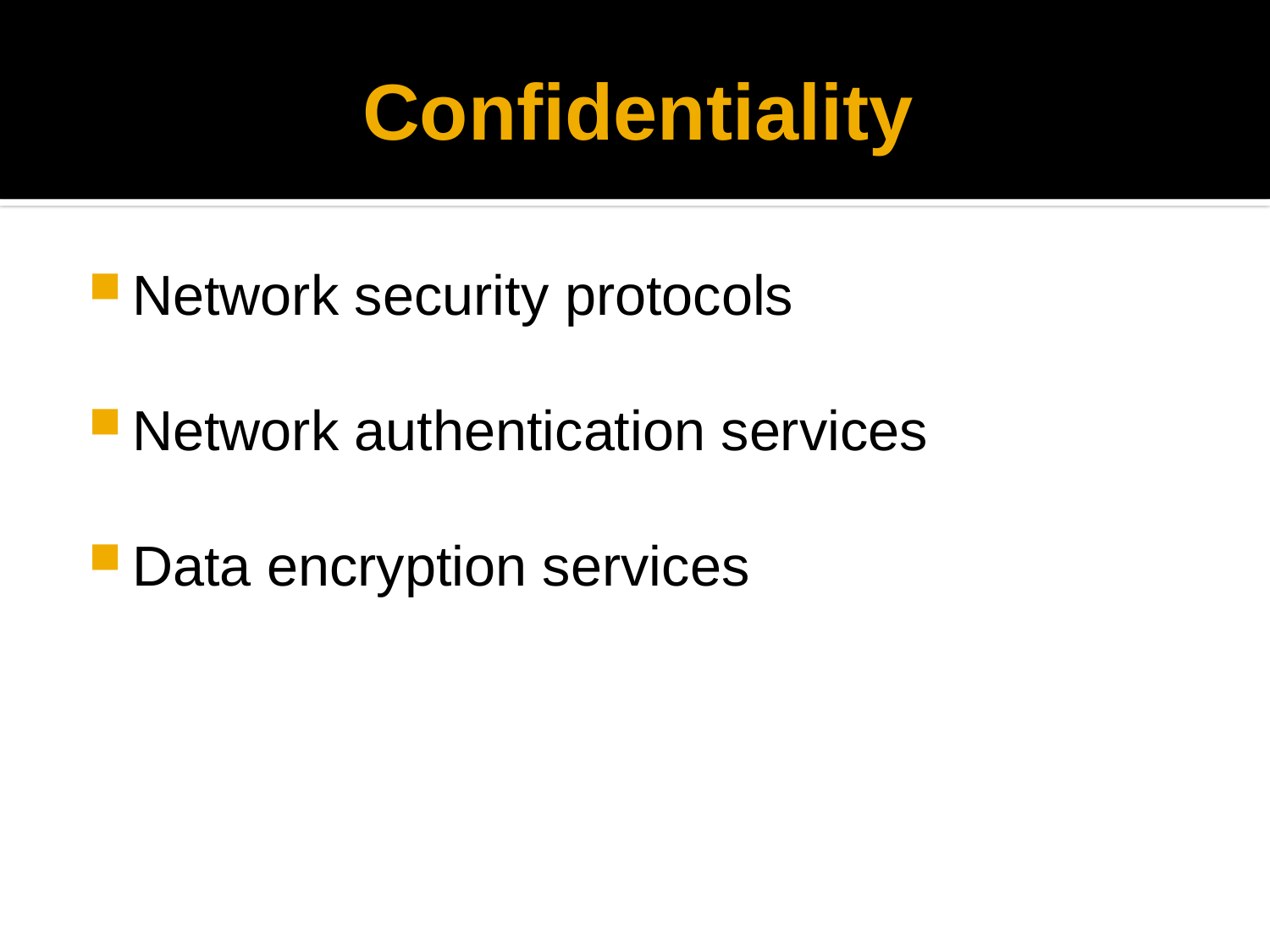

# Conﬁdentiality
Network security protocols

Network authentication services

Data encryption services